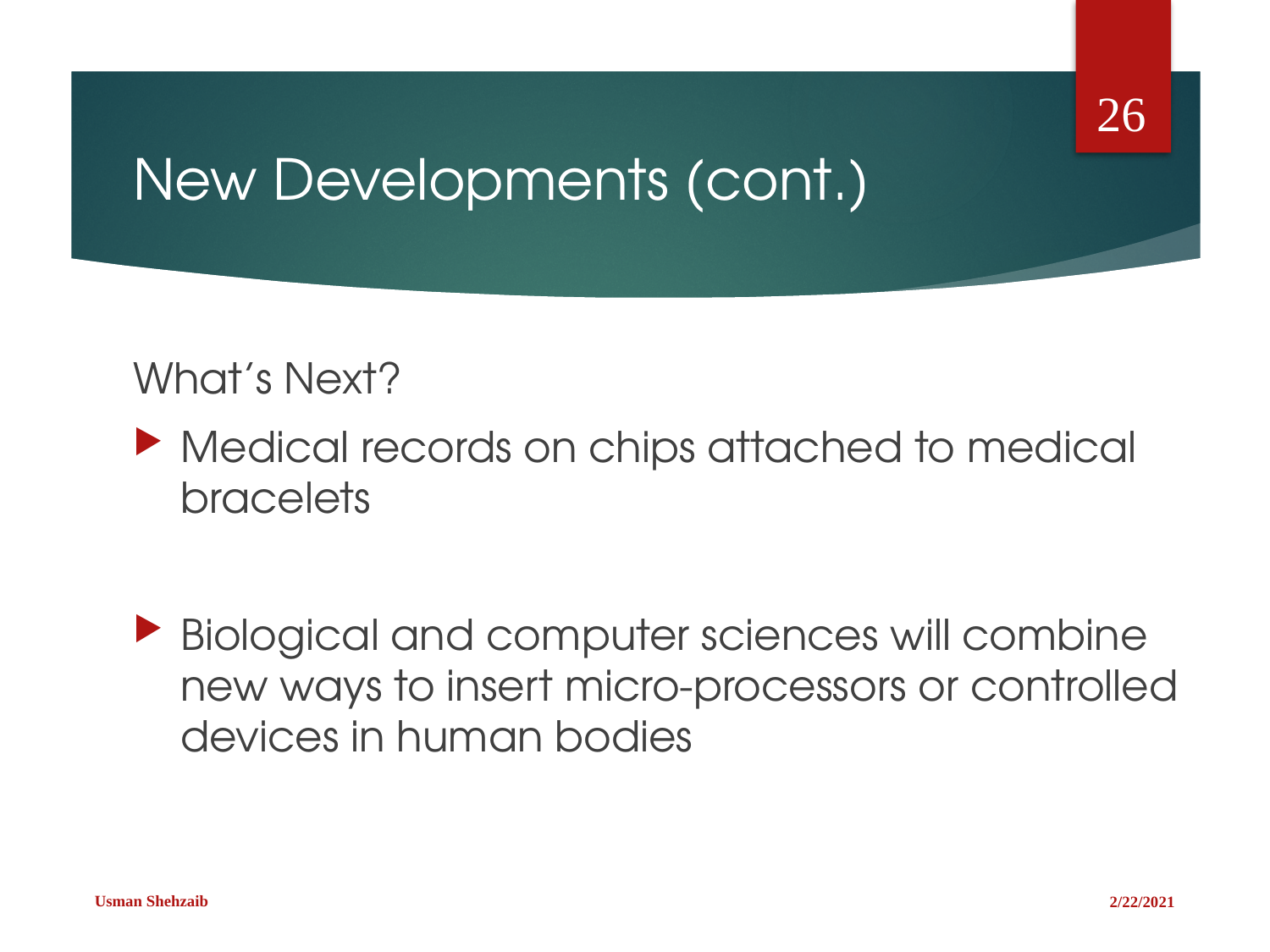

26
# New Developments (cont.)
What’s Next?
Medical records on chips attached to medical bracelets

Biological and computer sciences will combine new ways to insert micro-processors or controlled devices in human bodies

Usman Shehzaib
2/22/2021